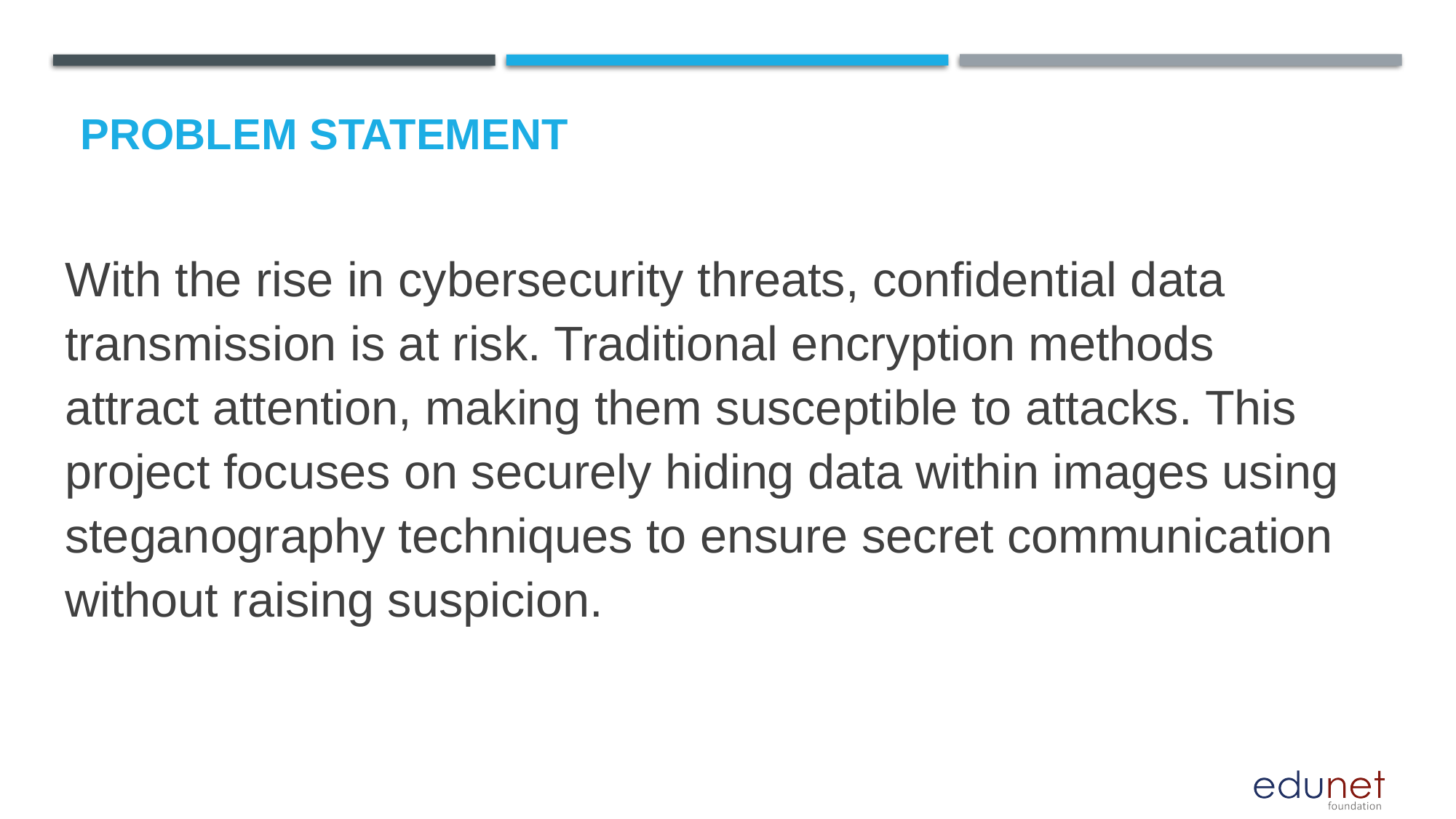

# Problem Statement
With the rise in cybersecurity threats, confidential data transmission is at risk. Traditional encryption methods attract attention, making them susceptible to attacks. This project focuses on securely hiding data within images using steganography techniques to ensure secret communication without raising suspicion.